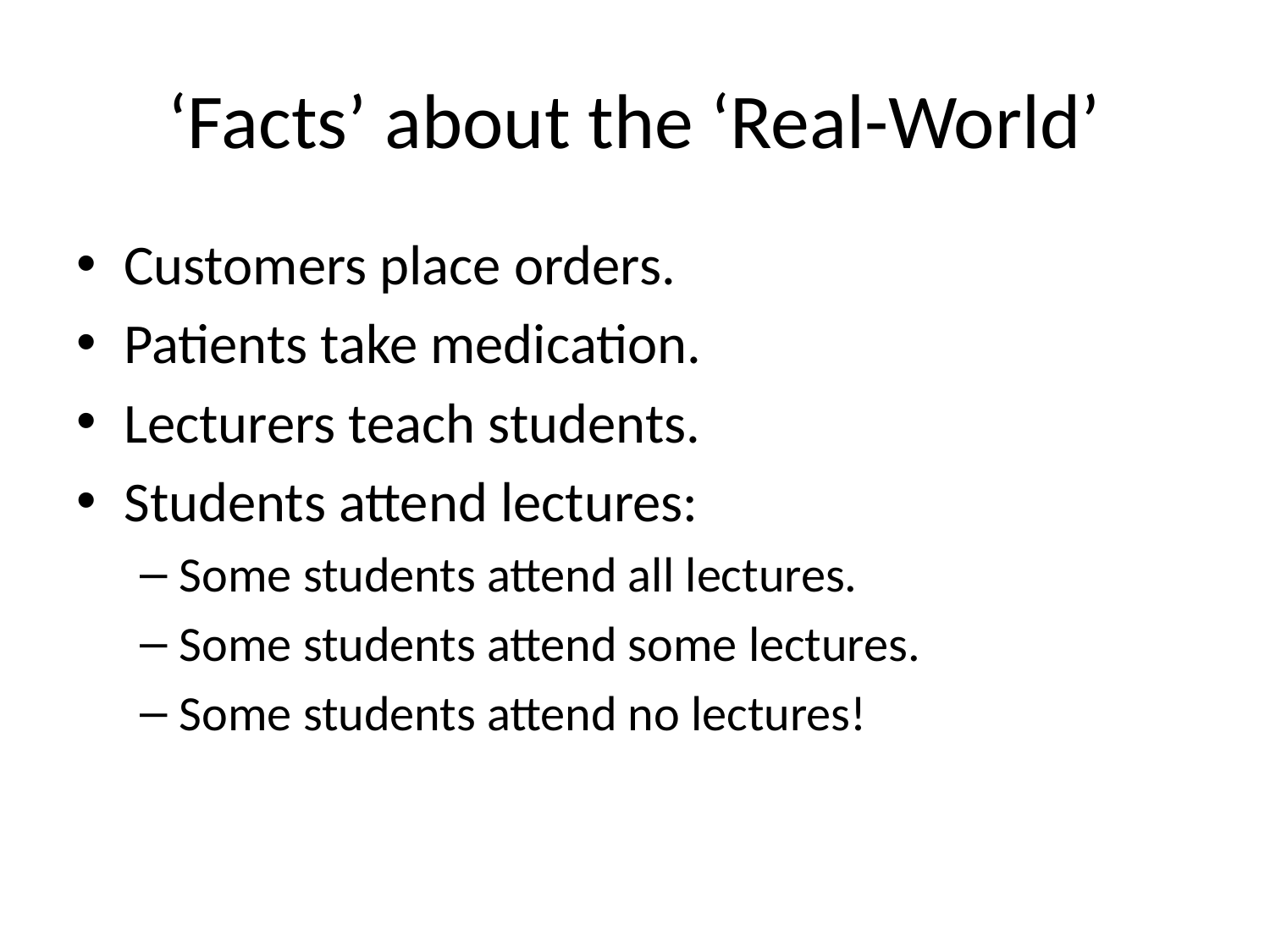

# ‘Facts’ about the ‘Real-World’
Customers place orders.
Patients take medication.
Lecturers teach students.
Students attend lectures:
Some students attend all lectures.
Some students attend some lectures.
Some students attend no lectures!